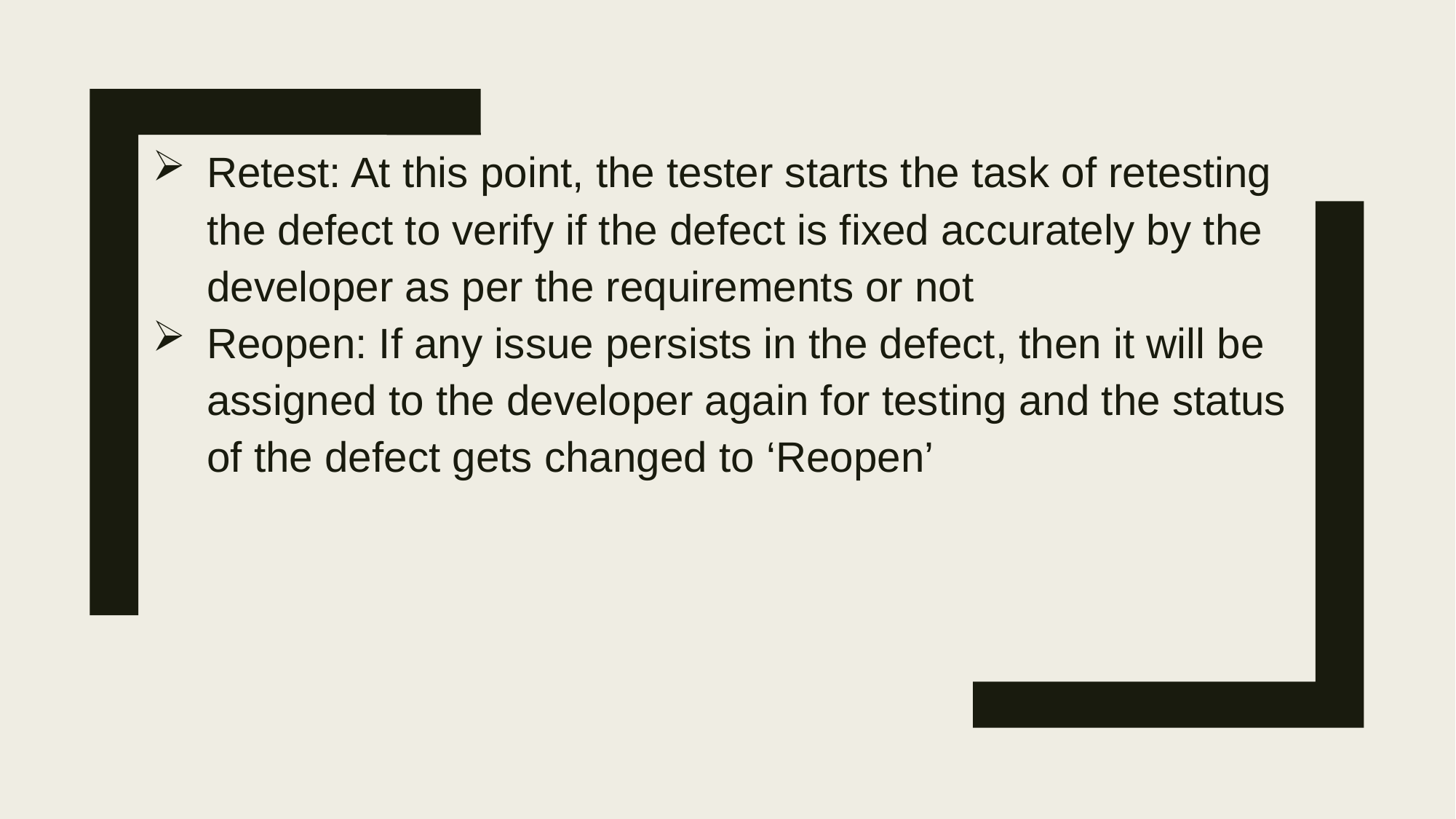

Retest: At this point, the tester starts the task of retesting the defect to verify if the defect is fixed accurately by the developer as per the requirements or not
Reopen: If any issue persists in the defect, then it will be assigned to the developer again for testing and the status of the defect gets changed to ‘Reopen’